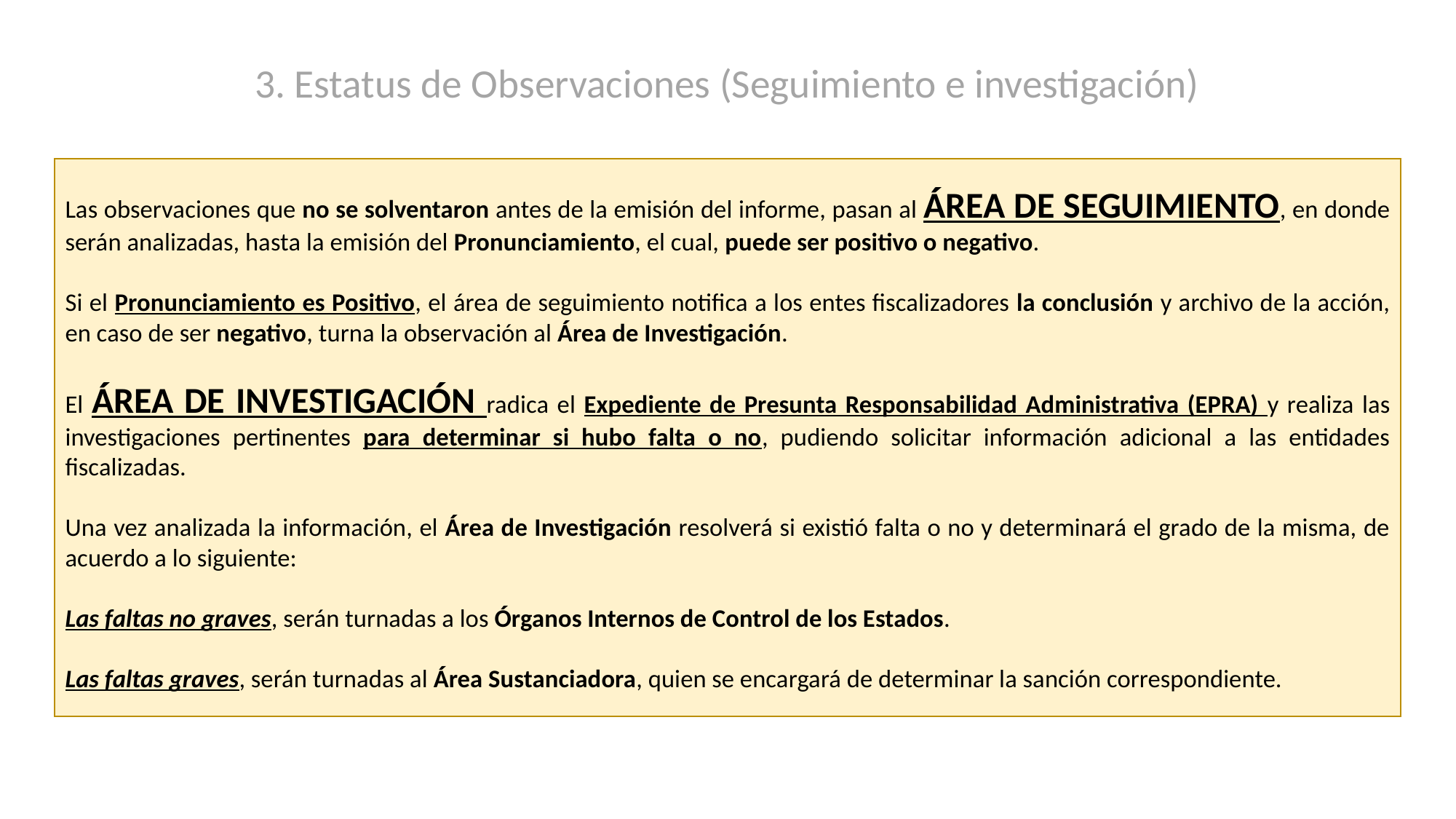

3. Estatus de Observaciones (Seguimiento e investigación)
Las observaciones que no se solventaron antes de la emisión del informe, pasan al ÁREA DE SEGUIMIENTO, en donde serán analizadas, hasta la emisión del Pronunciamiento, el cual, puede ser positivo o negativo.

Si el Pronunciamiento es Positivo, el área de seguimiento notifica a los entes fiscalizadores la conclusión y archivo de la acción, en caso de ser negativo, turna la observación al Área de Investigación.

El ÁREA DE INVESTIGACIÓN radica el Expediente de Presunta Responsabilidad Administrativa (EPRA) y realiza las investigaciones pertinentes para determinar si hubo falta o no, pudiendo solicitar información adicional a las entidades fiscalizadas.

Una vez analizada la información, el Área de Investigación resolverá si existió falta o no y determinará el grado de la misma, de acuerdo a lo siguiente:

Las faltas no graves, serán turnadas a los Órganos Internos de Control de los Estados.
Las faltas graves, serán turnadas al Área Sustanciadora, quien se encargará de determinar la sanción correspondiente.